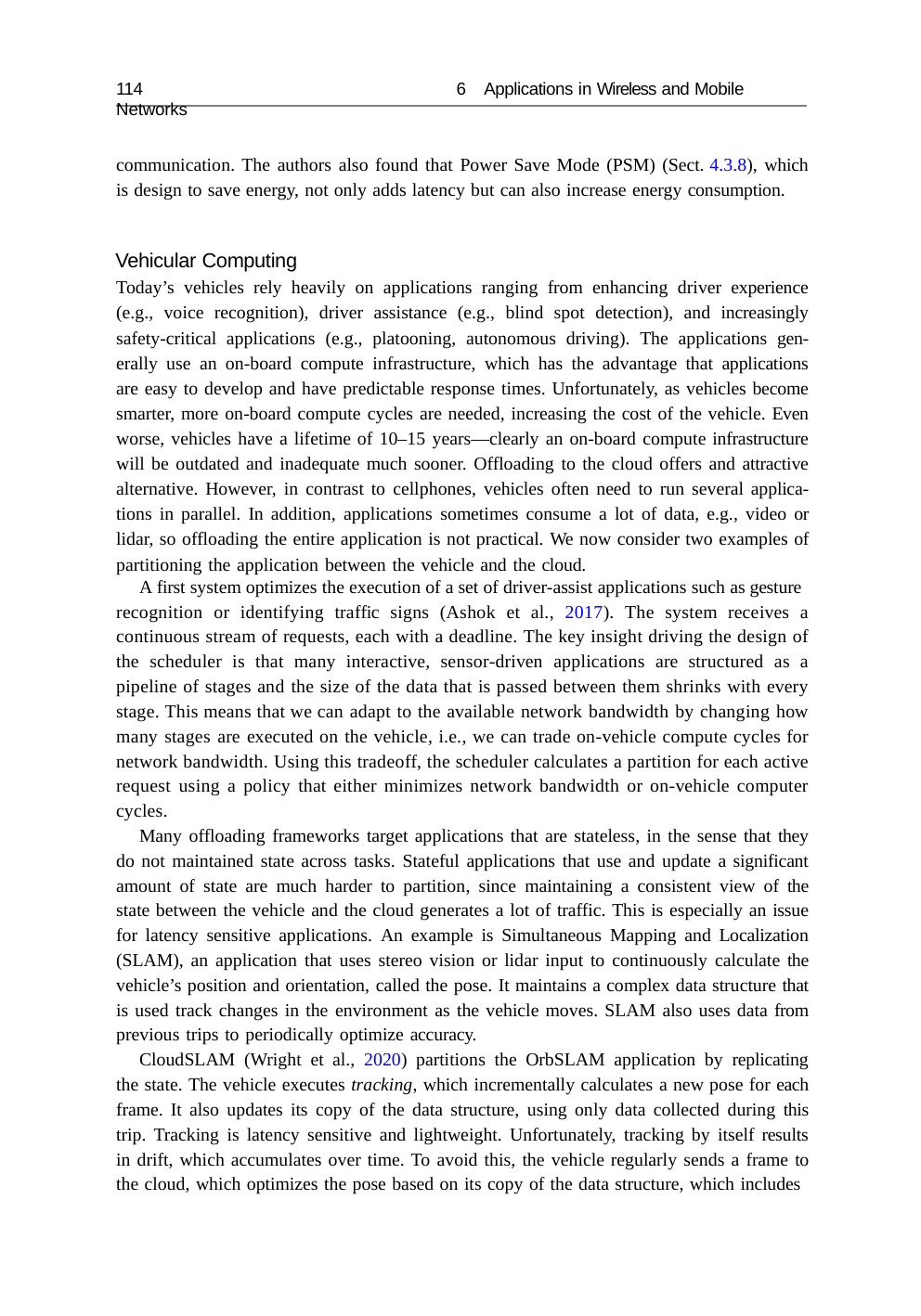

114	6  Applications in Wireless and Mobile Networks

communication. The authors also found that Power Save Mode (PSM) (Sect. 4.3.8), which is design to save energy, not only adds latency but can also increase energy consumption.

Vehicular Computing
Today’s vehicles rely heavily on applications ranging from enhancing driver experience (e.g., voice recognition), driver assistance (e.g., blind spot detection), and increasingly safety-critical applications (e.g., platooning, autonomous driving). The applications gen- erally use an on-board compute infrastructure, which has the advantage that applications are easy to develop and have predictable response times. Unfortunately, as vehicles become smarter, more on-board compute cycles are needed, increasing the cost of the vehicle. Even worse, vehicles have a lifetime of 10–15 years—clearly an on-board compute infrastructure will be outdated and inadequate much sooner. Offloading to the cloud offers and attractive alternative. However, in contrast to cellphones, vehicles often need to run several applica- tions in parallel. In addition, applications sometimes consume a lot of data, e.g., video or lidar, so offloading the entire application is not practical. We now consider two examples of partitioning the application between the vehicle and the cloud.
A first system optimizes the execution of a set of driver-assist applications such as gesture
recognition or identifying traffic signs (Ashok et al., 2017). The system receives a continuous stream of requests, each with a deadline. The key insight driving the design of the scheduler is that many interactive, sensor-driven applications are structured as a pipeline of stages and the size of the data that is passed between them shrinks with every stage. This means that we can adapt to the available network bandwidth by changing how many stages are executed on the vehicle, i.e., we can trade on-vehicle compute cycles for network bandwidth. Using this tradeoff, the scheduler calculates a partition for each active request using a policy that either minimizes network bandwidth or on-vehicle computer cycles.
Many offloading frameworks target applications that are stateless, in the sense that they do not maintained state across tasks. Stateful applications that use and update a significant amount of state are much harder to partition, since maintaining a consistent view of the state between the vehicle and the cloud generates a lot of traffic. This is especially an issue for latency sensitive applications. An example is Simultaneous Mapping and Localization (SLAM), an application that uses stereo vision or lidar input to continuously calculate the vehicle’s position and orientation, called the pose. It maintains a complex data structure that is used track changes in the environment as the vehicle moves. SLAM also uses data from previous trips to periodically optimize accuracy.
CloudSLAM (Wright et al., 2020) partitions the OrbSLAM application by replicating the state. The vehicle executes tracking, which incrementally calculates a new pose for each frame. It also updates its copy of the data structure, using only data collected during this trip. Tracking is latency sensitive and lightweight. Unfortunately, tracking by itself results in drift, which accumulates over time. To avoid this, the vehicle regularly sends a frame to the cloud, which optimizes the pose based on its copy of the data structure, which includes